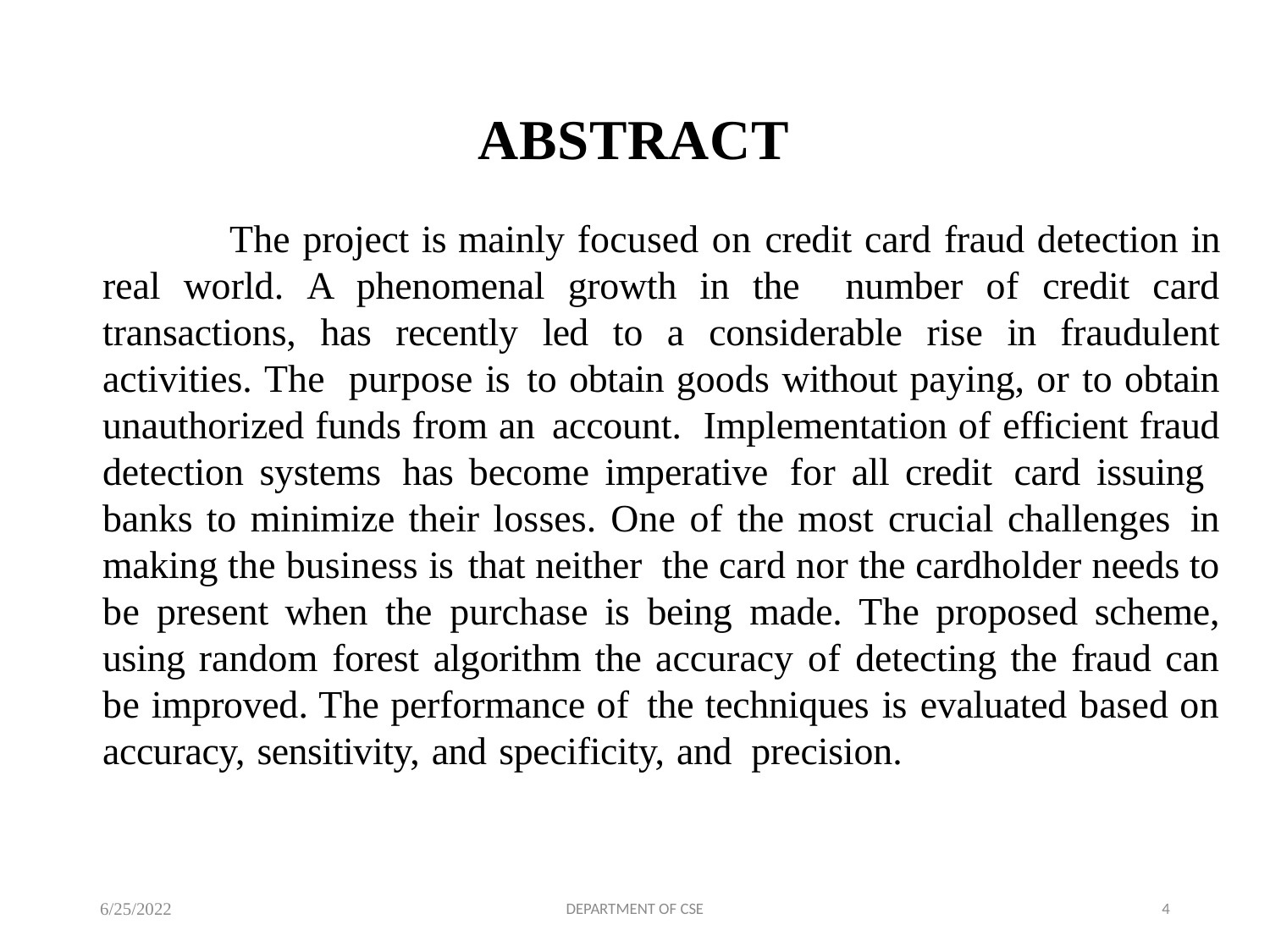

# ABSTRACT
	The project is mainly focused on credit card fraud detection in real world. A phenomenal growth in the  number of credit card transactions, has recently led to a considerable rise in fraudulent activities. The  purpose is to obtain goods without paying, or to obtain unauthorized funds from an account.  Implementation of efficient fraud detection systems has become imperative for all credit card issuing  banks to minimize their losses. One of the most crucial challenges in making the business is that neither  the card nor the cardholder needs to be present when the purchase is being made. The proposed scheme, using random forest algorithm the accuracy of detecting the fraud can be improved. The performance of the techniques is evaluated based on accuracy, sensitivity, and specificity, and  precision.
6/25/2022
DEPARTMENT OF CSE
4